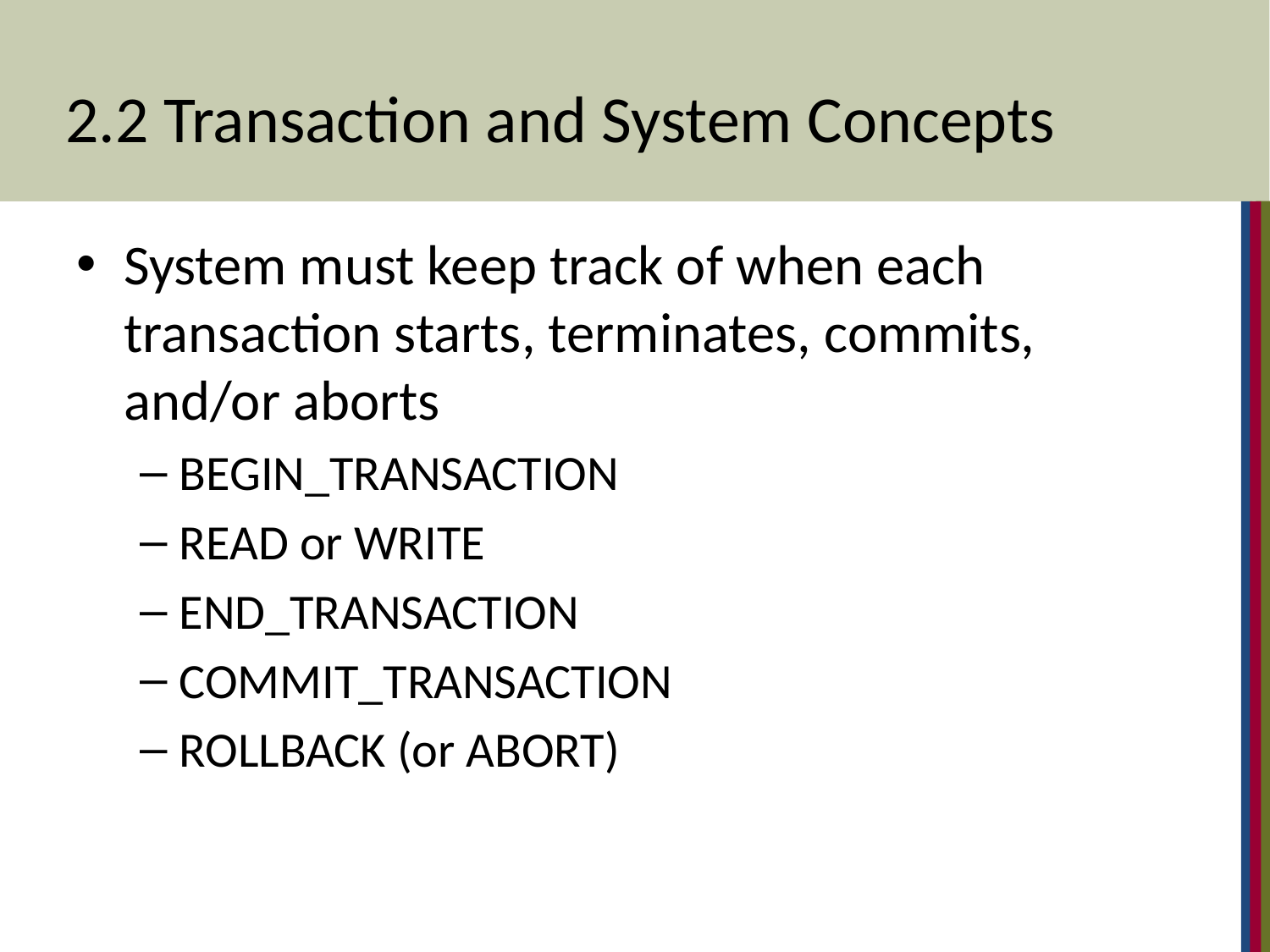

# 2.2 Transaction and System Concepts
System must keep track of when each transaction starts, terminates, commits, and/or aborts
BEGIN_TRANSACTION
READ or WRITE
END_TRANSACTION
COMMIT_TRANSACTION
ROLLBACK (or ABORT)